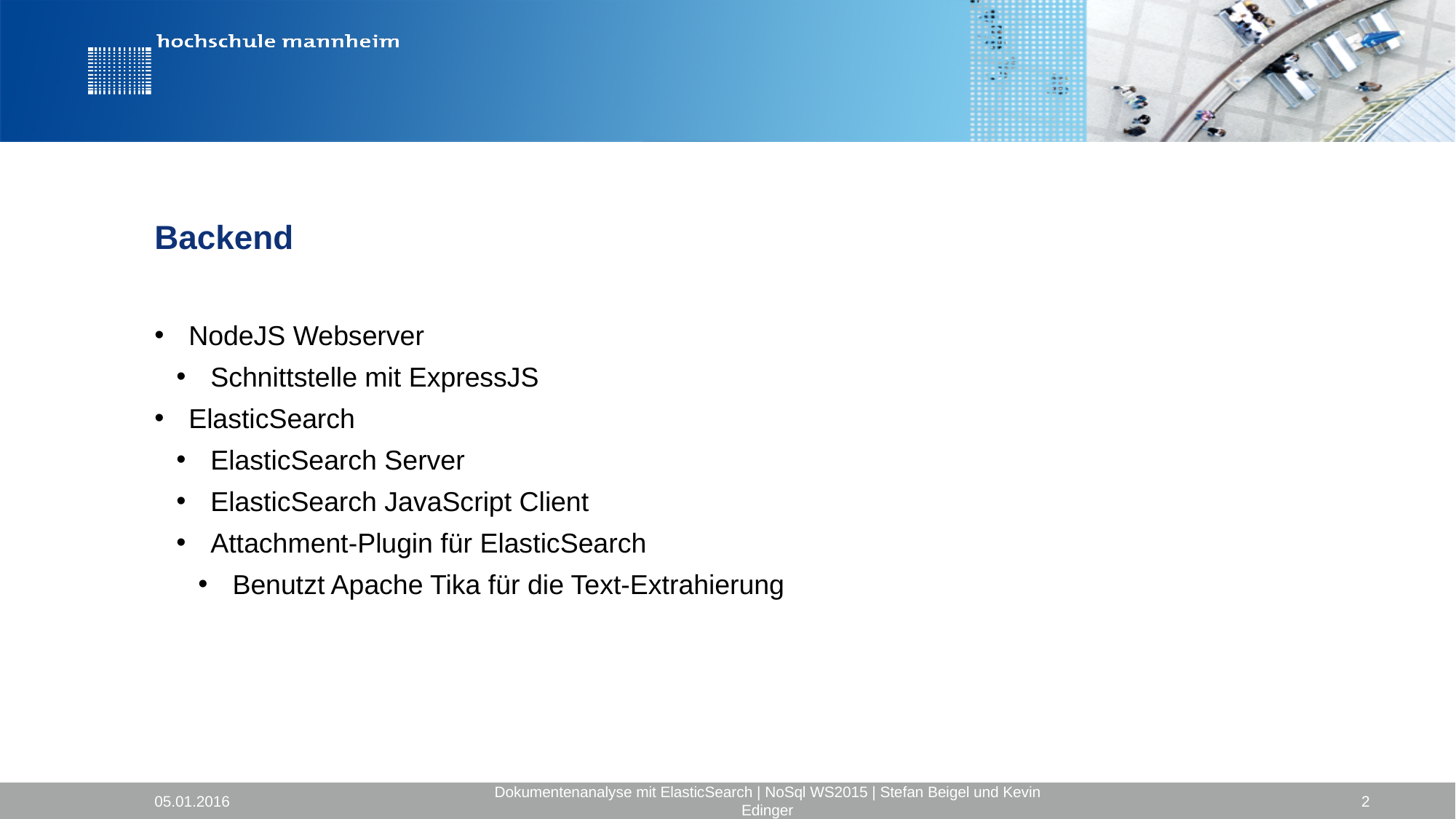

# Backend
NodeJS Webserver
Schnittstelle mit ExpressJS
ElasticSearch
ElasticSearch Server
ElasticSearch JavaScript Client
Attachment-Plugin für ElasticSearch
Benutzt Apache Tika für die Text-Extrahierung

05.01.2016
Dokumentenanalyse mit ElasticSearch | NoSql WS2015 | Stefan Beigel und Kevin Edinger
2